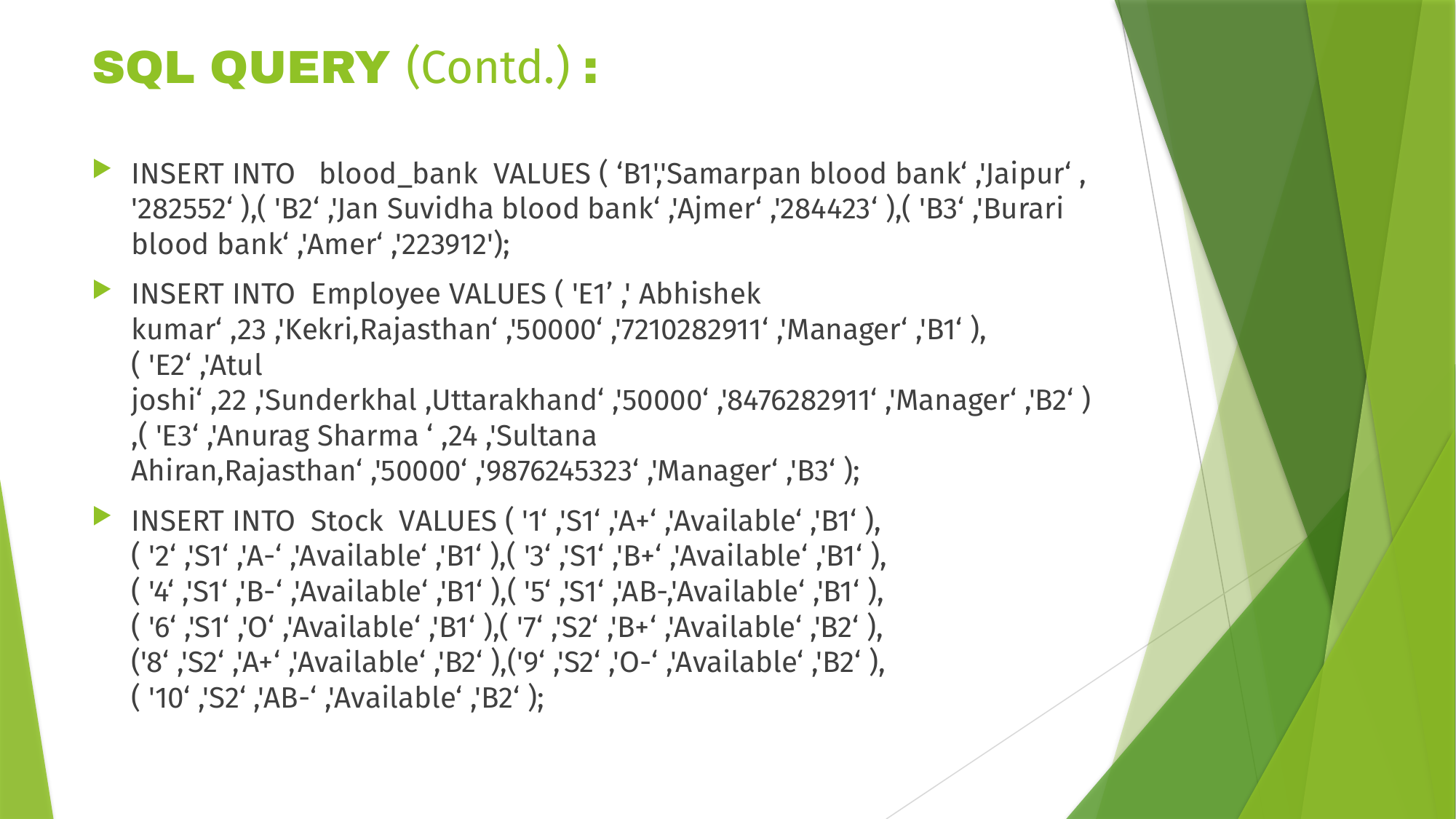

# SQL QUERY (Contd.) :
INSERT INTO   blood_bank  VALUES ( ‘B1','Samarpan blood bank‘ ,'Jaipur‘ , '282552‘ ),( 'B2‘ ,'Jan Suvidha blood bank‘ ,'Ajmer‘ ,'284423‘ ),( 'B3‘ ,'Burari blood bank‘ ,'Amer‘ ,'223912');
INSERT INTO  Employee VALUES ( 'E1’ ,' Abhishek kumar‘ ,23 ,'Kekri,Rajasthan‘ ,'50000‘ ,'7210282911‘ ,'Manager‘ ,'B1‘ ),( 'E2‘ ,'Atul joshi‘ ,22 ,'Sunderkhal ,Uttarakhand‘ ,'50000‘ ,'8476282911‘ ,'Manager‘ ,'B2‘ ),( 'E3‘ ,'Anurag Sharma ‘ ,24 ,'Sultana Ahiran,Rajasthan‘ ,'50000‘ ,'9876245323‘ ,'Manager‘ ,'B3‘ );
INSERT INTO  Stock  VALUES ( '1‘ ,'S1‘ ,'A+‘ ,'Available‘ ,'B1‘ ),( '2‘ ,'S1‘ ,'A-‘ ,'Available‘ ,'B1‘ ),( '3‘ ,'S1‘ ,'B+‘ ,'Available‘ ,'B1‘ ),( '4‘ ,'S1‘ ,'B-‘ ,'Available‘ ,'B1‘ ),( '5‘ ,'S1‘ ,'AB-,'Available‘ ,'B1‘ ),( '6‘ ,'S1‘ ,'O‘ ,'Available‘ ,'B1‘ ),( '7‘ ,'S2‘ ,'B+‘ ,'Available‘ ,'B2‘ ),('8‘ ,'S2‘ ,'A+‘ ,'Available‘ ,'B2‘ ),('9‘ ,'S2‘ ,'O-‘ ,'Available‘ ,'B2‘ ),( '10‘ ,'S2‘ ,'AB-‘ ,'Available‘ ,'B2‘ );